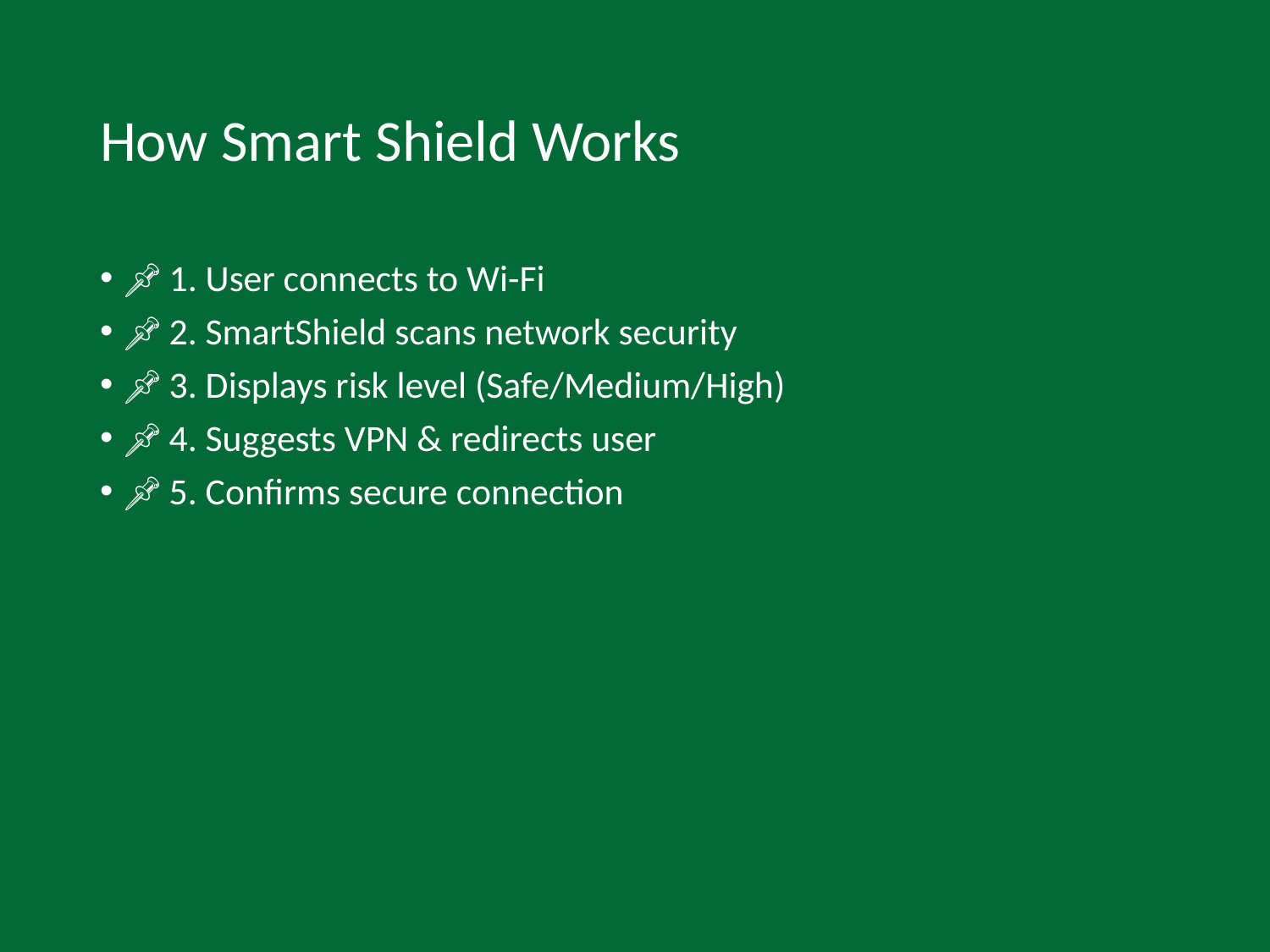

# How Smart Shield Works
📌 1. User connects to Wi-Fi
📌 2. SmartShield scans network security
📌 3. Displays risk level (Safe/Medium/High)
📌 4. Suggests VPN & redirects user
📌 5. Confirms secure connection